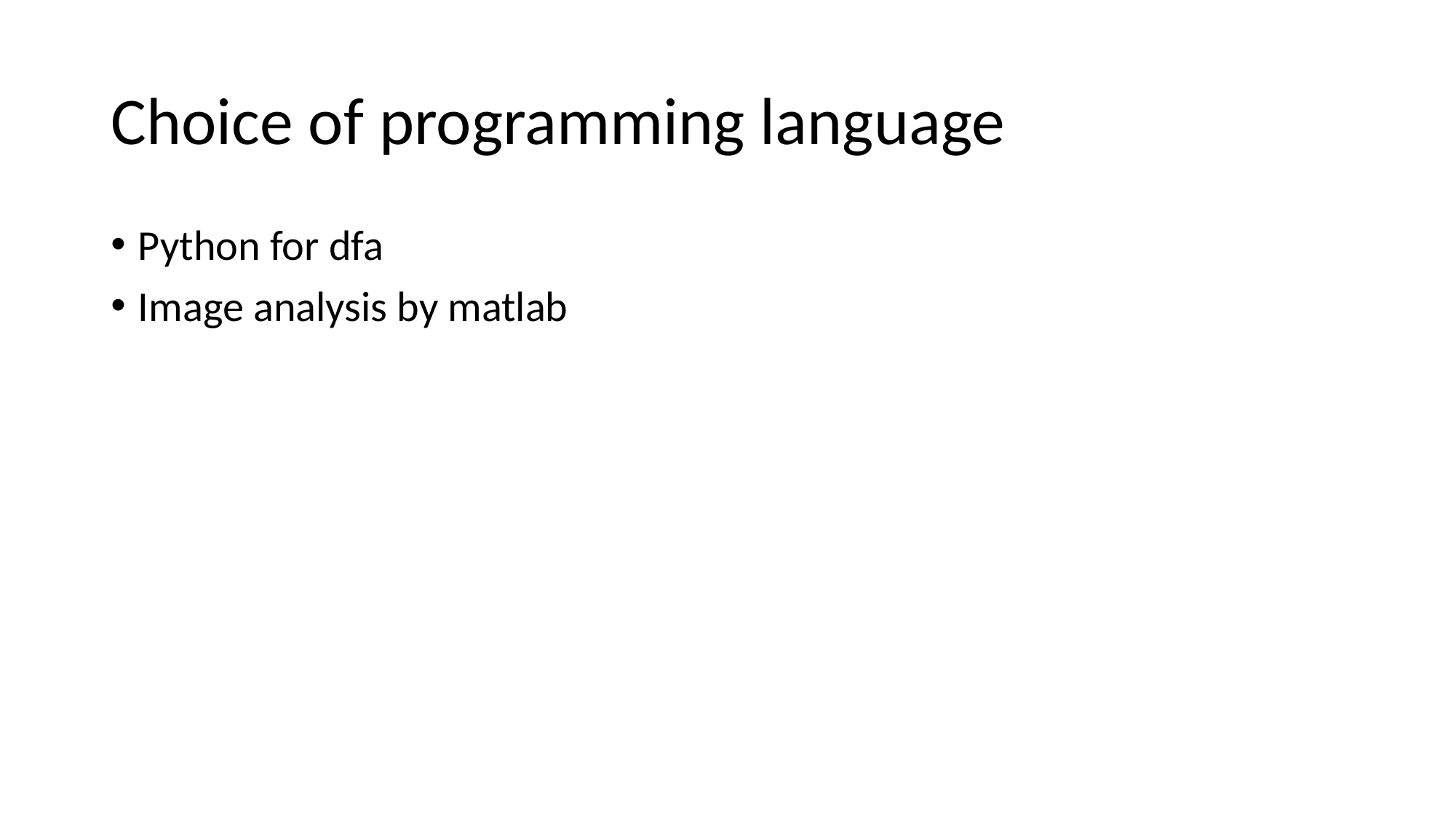

# Choice of programming language
Python for dfa
Image analysis by matlab